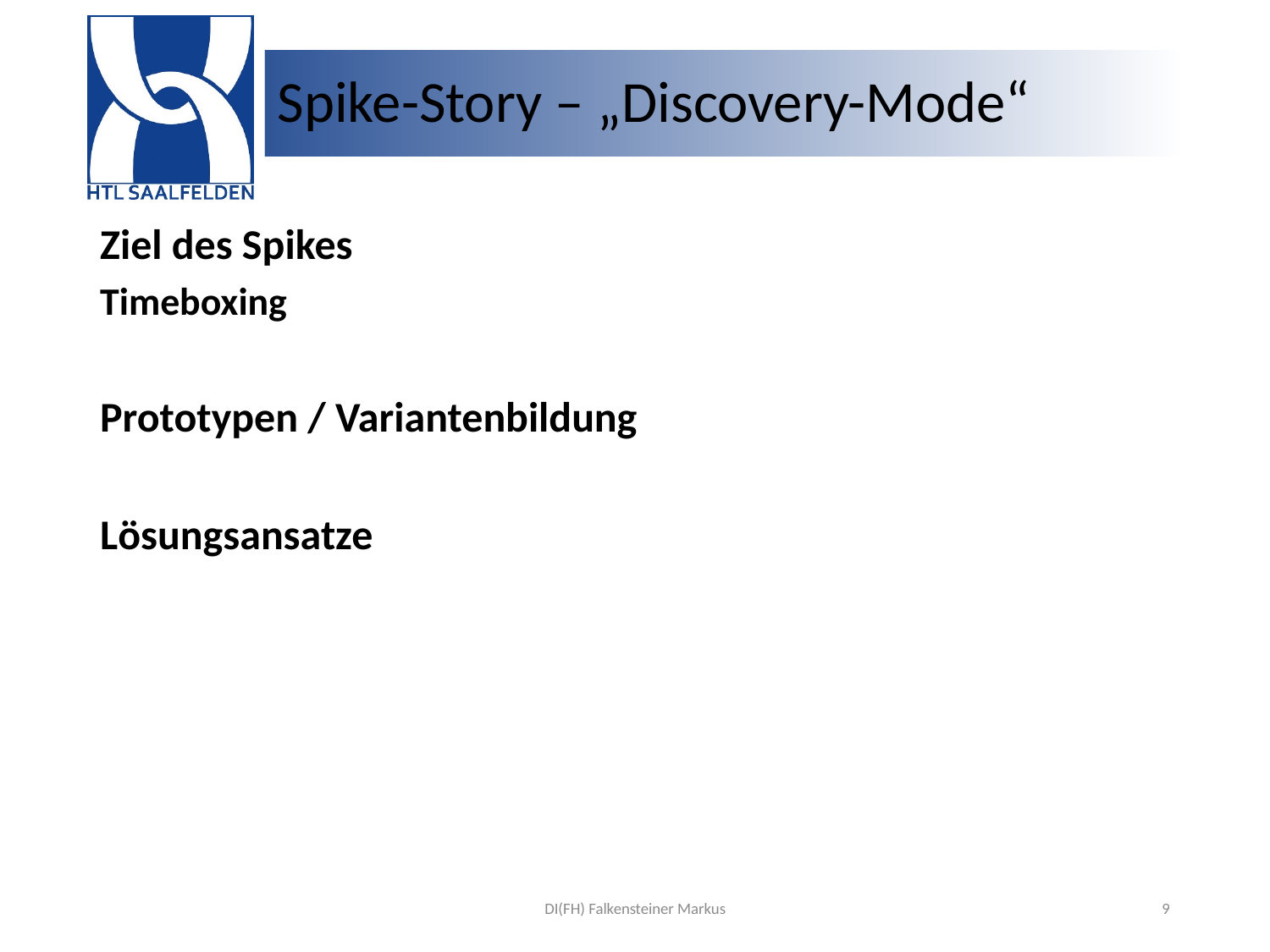

# Spike-Story – „Discovery-Mode“
Ziel des Spikes
Timeboxing

Prototypen / Variantenbildung

Lösungsansatze

DI(FH) Falkensteiner Markus
9